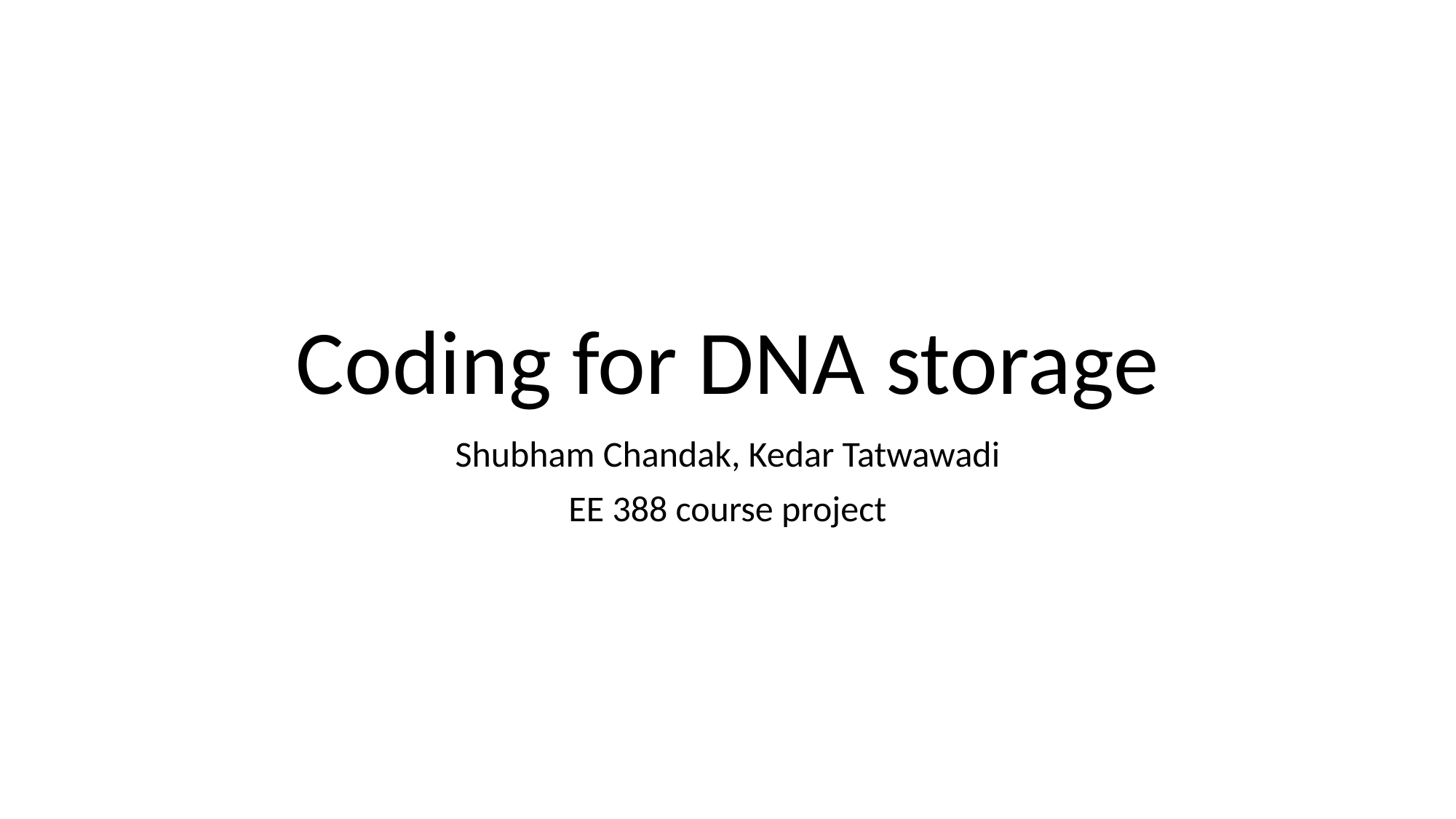

# Coding for DNA storage
Shubham Chandak, Kedar Tatwawadi
EE 388 course project